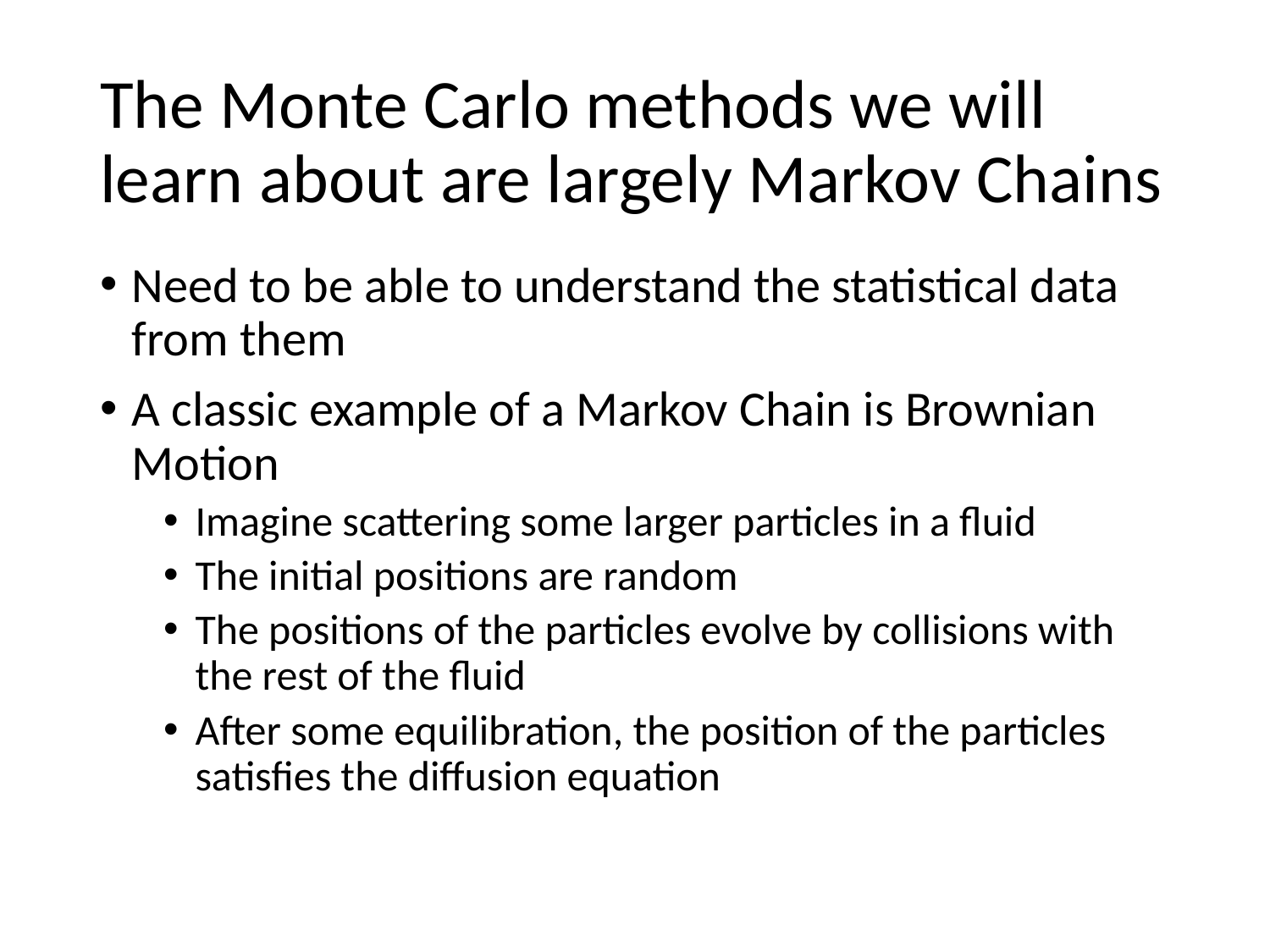

# The Monte Carlo methods we will learn about are largely Markov Chains
Need to be able to understand the statistical data from them
A classic example of a Markov Chain is Brownian Motion
Imagine scattering some larger particles in a fluid
The initial positions are random
The positions of the particles evolve by collisions with the rest of the fluid
After some equilibration, the position of the particles satisfies the diffusion equation